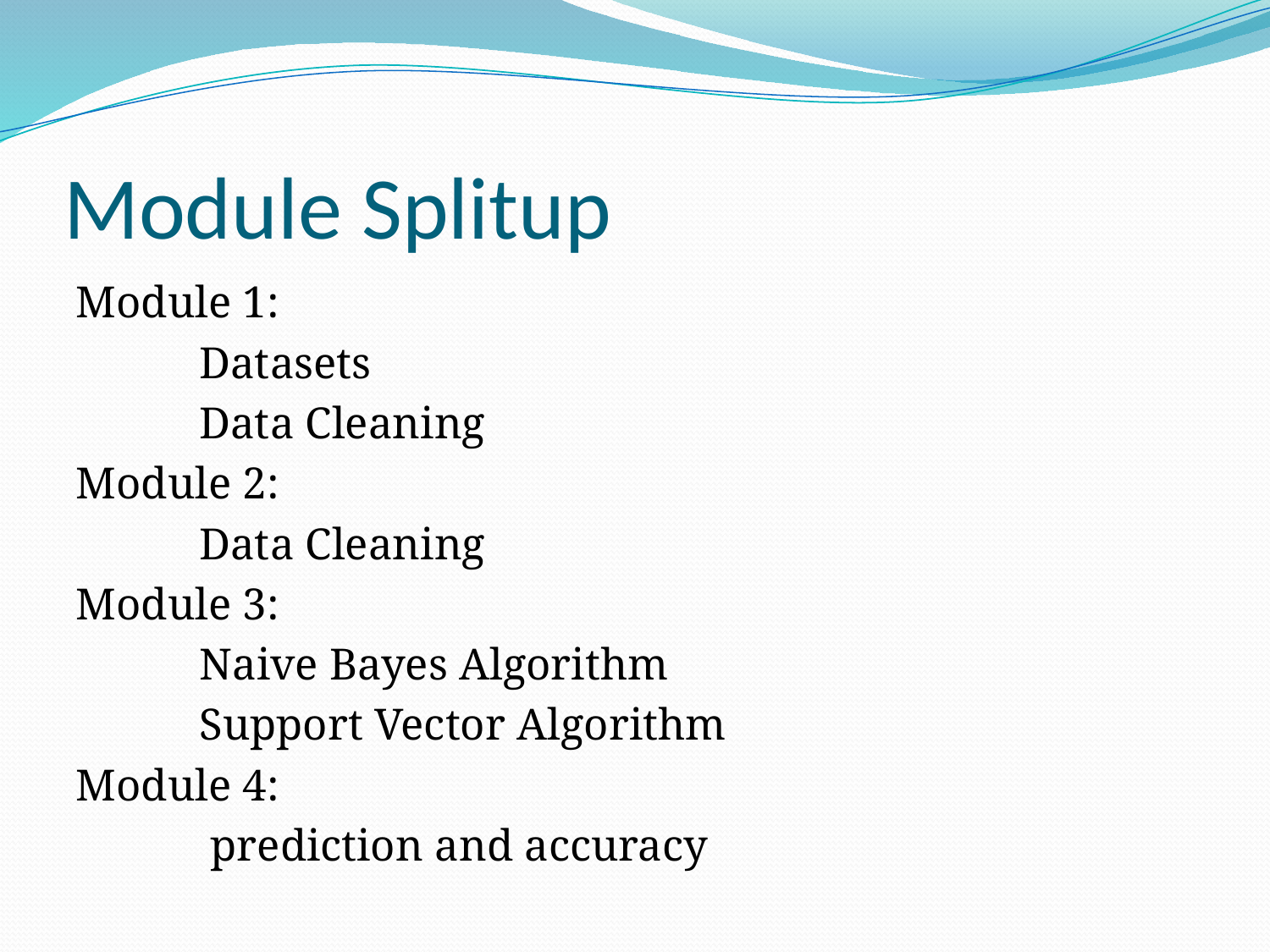

# Module Splitup
Module 1:
           Datasets
           Data Cleaning
Module 2:
           Data Cleaning
Module 3:
           Naive Bayes Algorithm
           Support Vector Algorithm
Module 4:
            prediction and accuracy